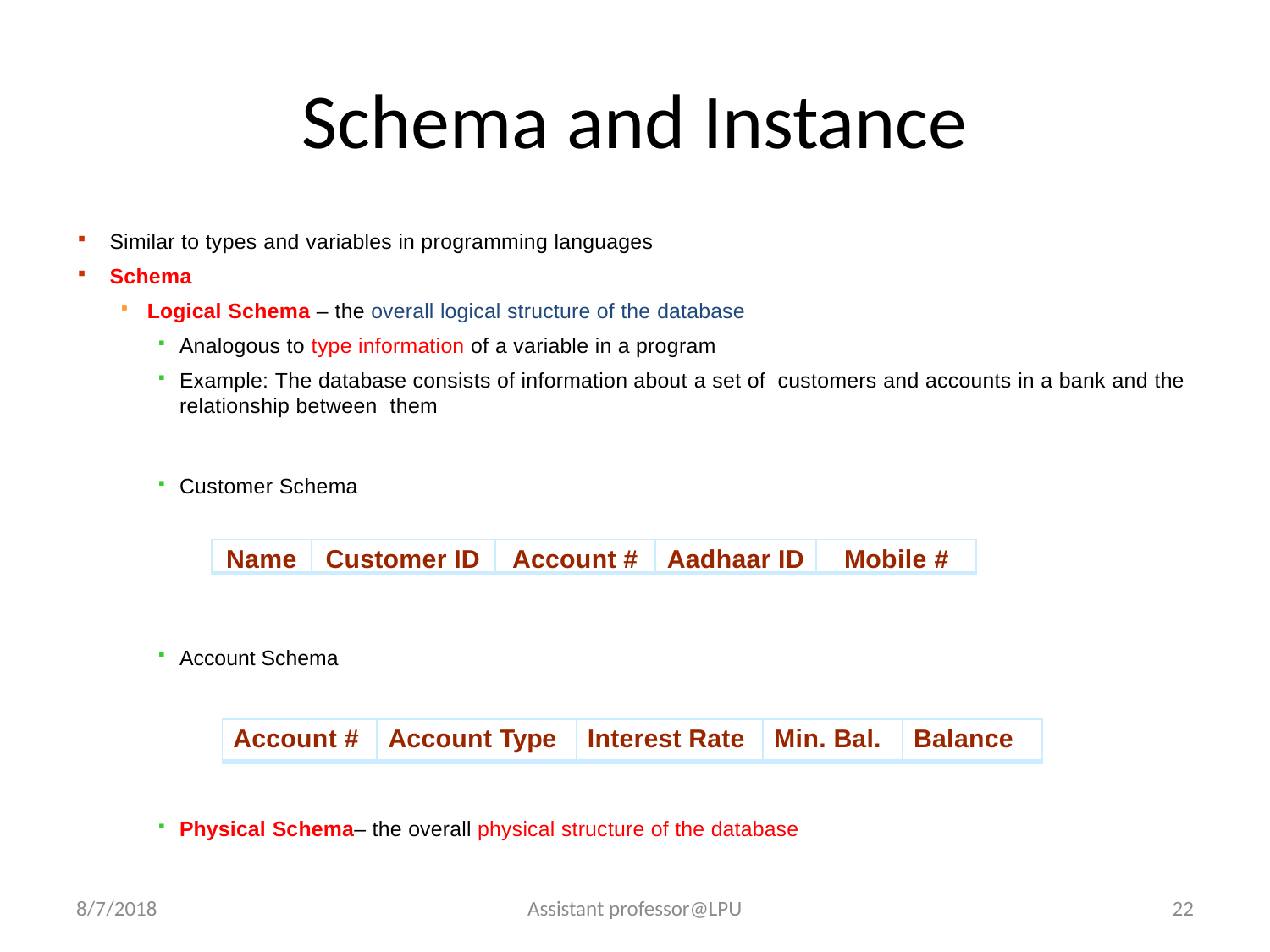

# Schema and Instance
Similar to types and variables in programming languages
Schema
Logical Schema – the overall logical structure of the database
Analogous to type information of a variable in a program
Example: The database consists of information about a set of  customers and accounts in a bank and the relationship between  them

Customer Schema

Account Schema

Physical Schema– the overall physical structure of the database

| Name | Customer ID | Account # | Aadhaar ID | Mobile # |
| --- | --- | --- | --- | --- |
| Account # | Account Type | Interest Rate | Min. Bal. | Balance |
| --- | --- | --- | --- | --- |
8/7/2018
Assistant professor@LPU
22